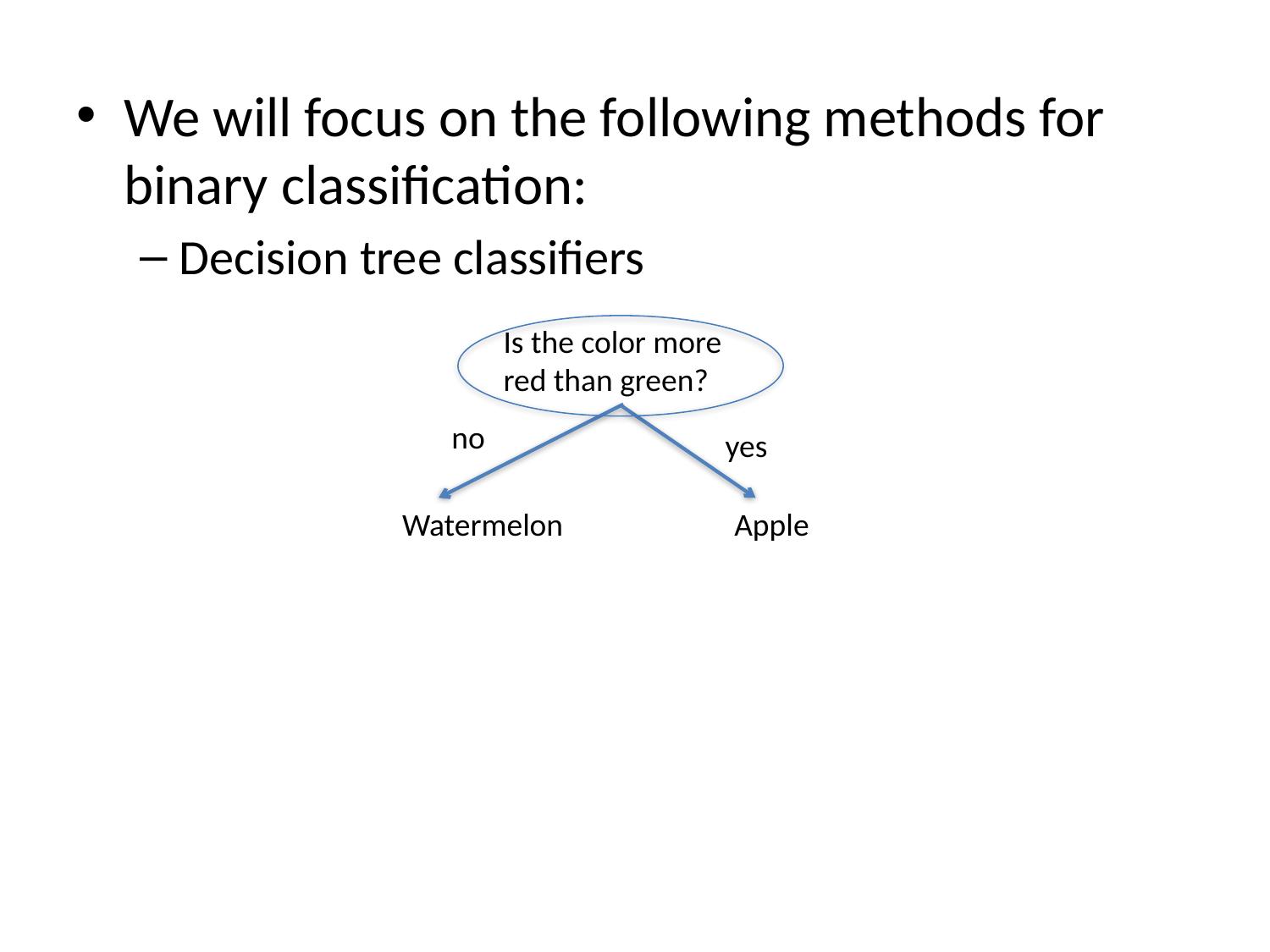

We will focus on the following methods for binary classification:
Decision tree classifiers

Is the color more red than green?
no
yes
Watermelon
Apple